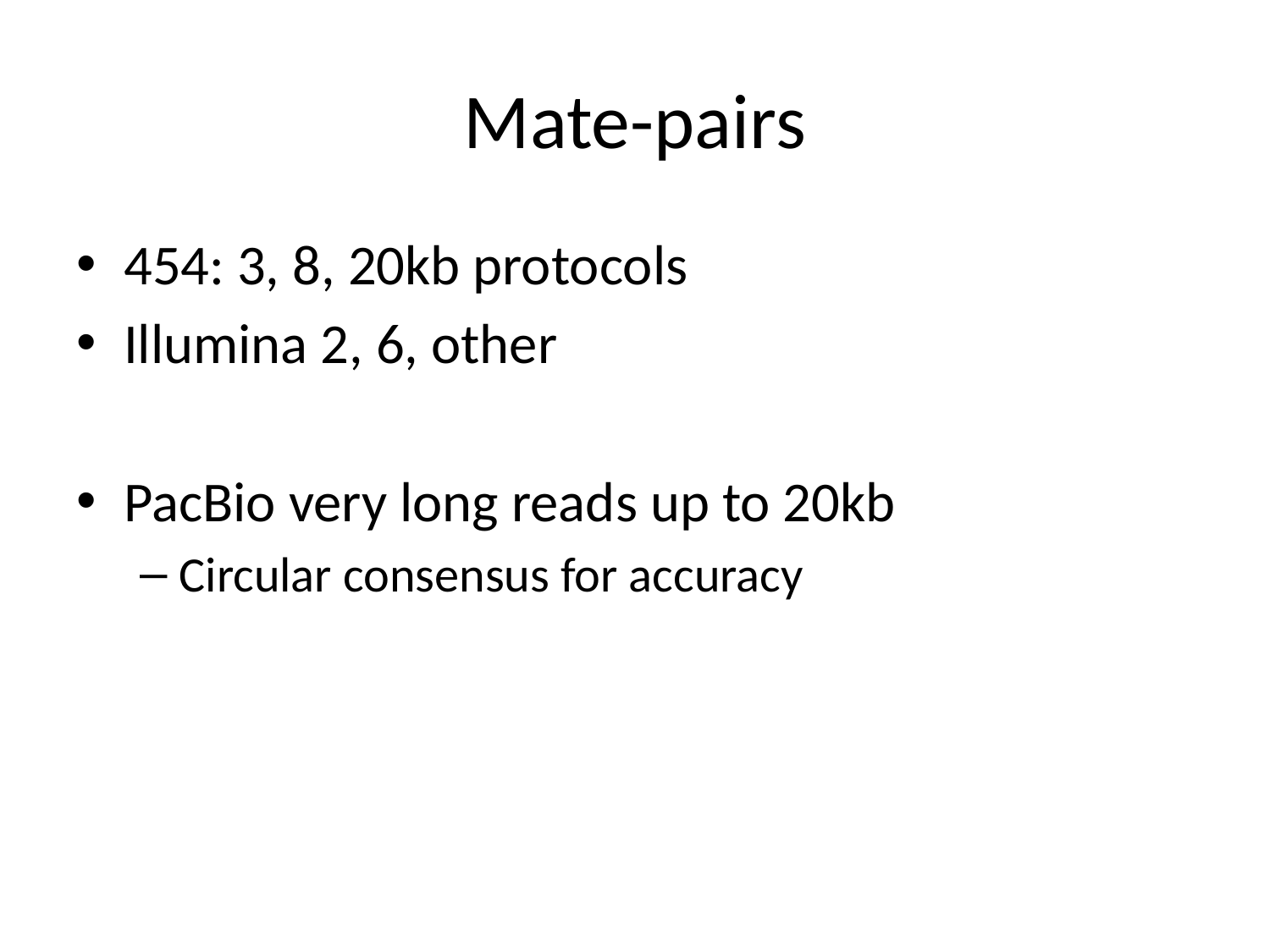

# Mate-pairs
454: 3, 8, 20kb protocols
Illumina 2, 6, other

PacBio very long reads up to 20kb
Circular consensus for accuracy